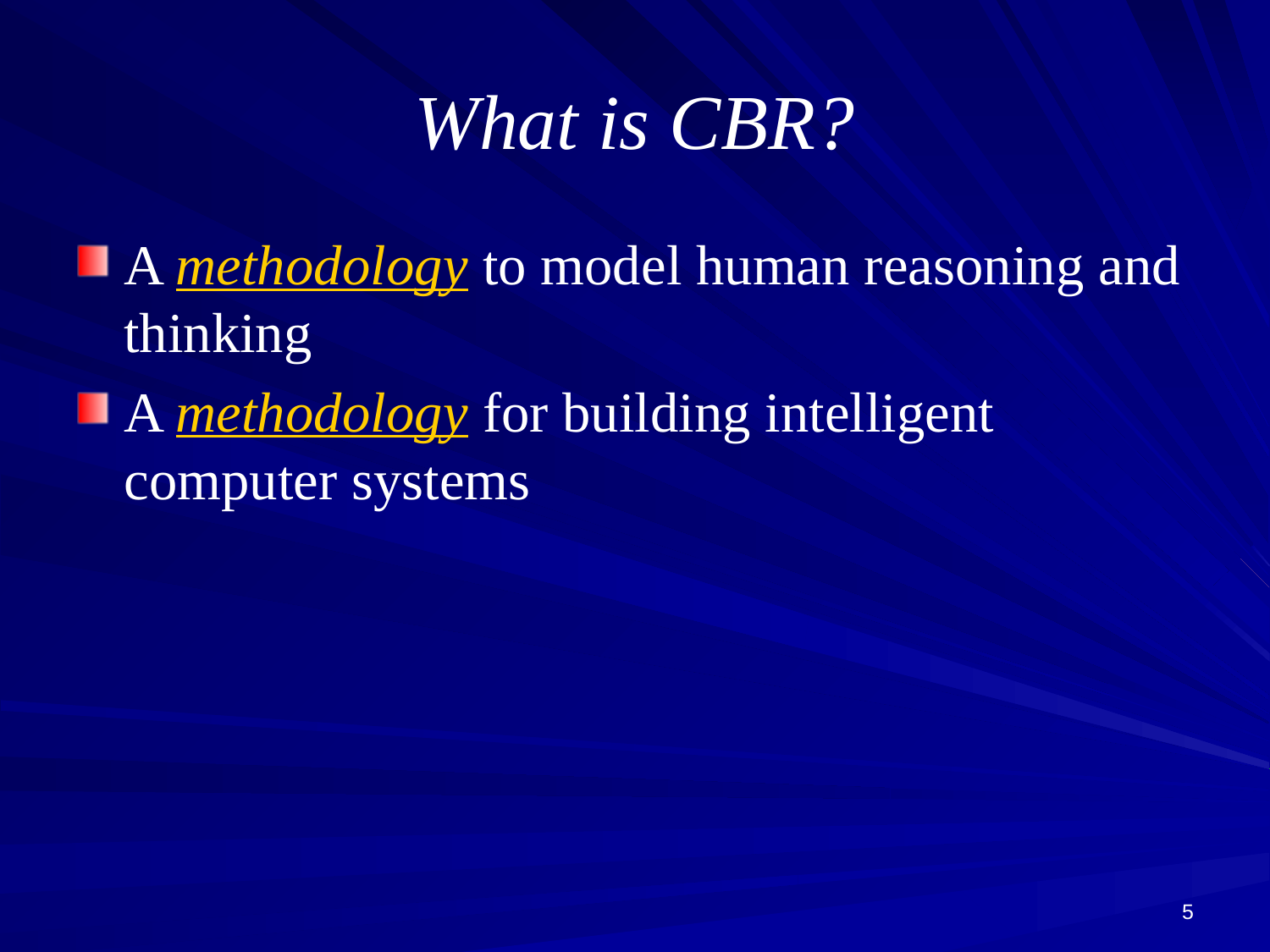

# What is CBR?
A methodology to model human reasoning and thinking
A methodology for building intelligent computer systems

5